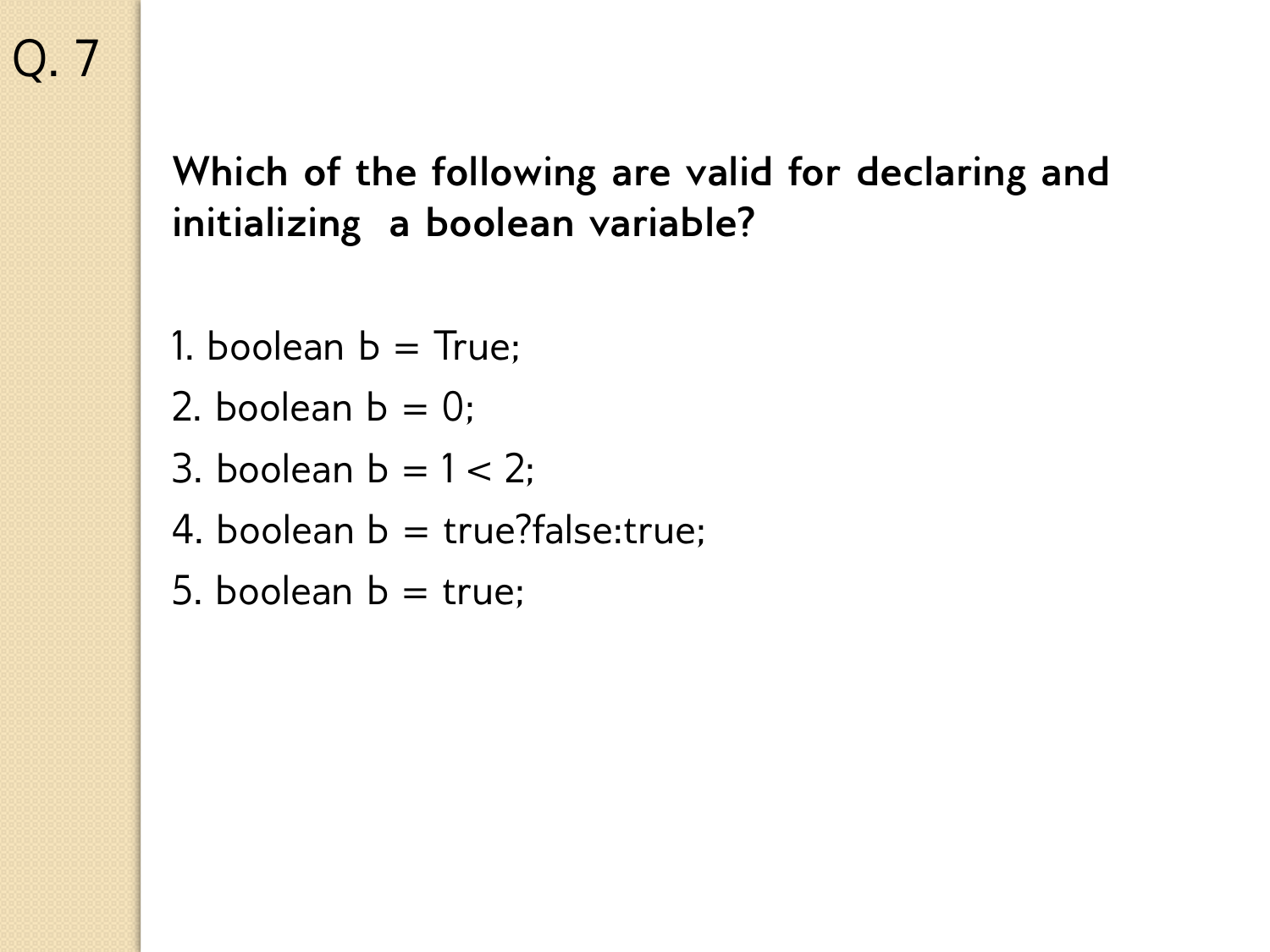

Q. 7
Which of the following are valid for declaring and initializing  a boolean variable?

1. boolean b = True;
2. boolean b = 0;
3. boolean b = 1 < 2;
4. boolean b = true?false:true;
5. boolean b = true;